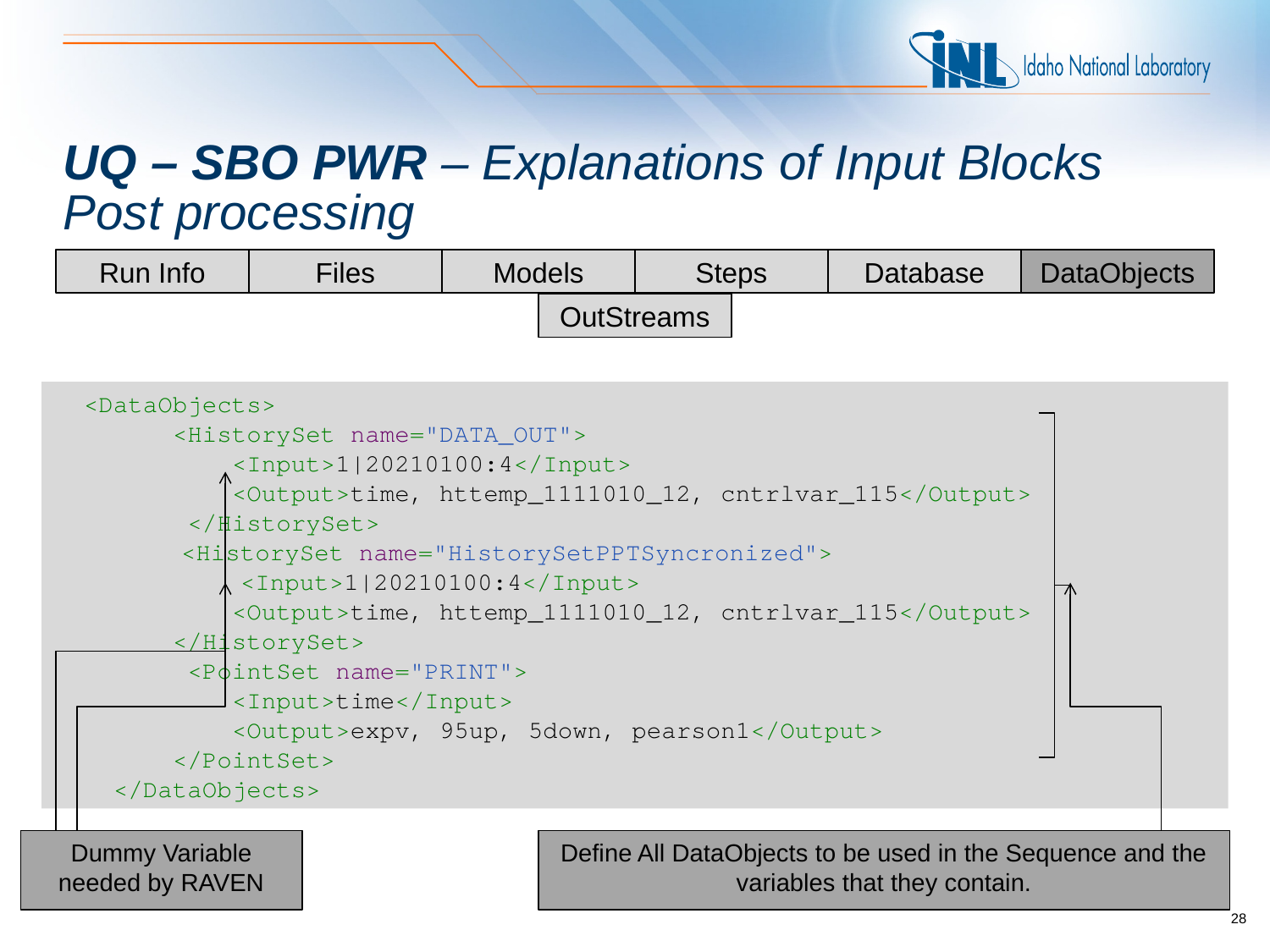

# UQ – SBO PWR – Explanations of Input Blocks Post processing
Run Info
Files
Models
Steps
Database
DataObjects
OutStreams
  <DataObjects>
        <HistorySet name="DATA_OUT">
            <Input>1|20210100:4</Input>
            <Output>time, httemp_1111010_12, cntrlvar_115</Output>
         </HistorySet>
      	<HistorySet name="HistorySetPPTSyncronized">
      	    <Input>1|20210100:4</Input>
            <Output>time, httemp_1111010_12, cntrlvar_115</Output>
        </HistorySet>
         <PointSet name="PRINT">
            <Input>time</Input>
            <Output>expv, 95up, 5down, pearson1</Output>
        </PointSet>
    </DataObjects>

Define All DataObjects to be used in the Sequence and the variables that they contain.
Dummy Variable needed by RAVEN
28